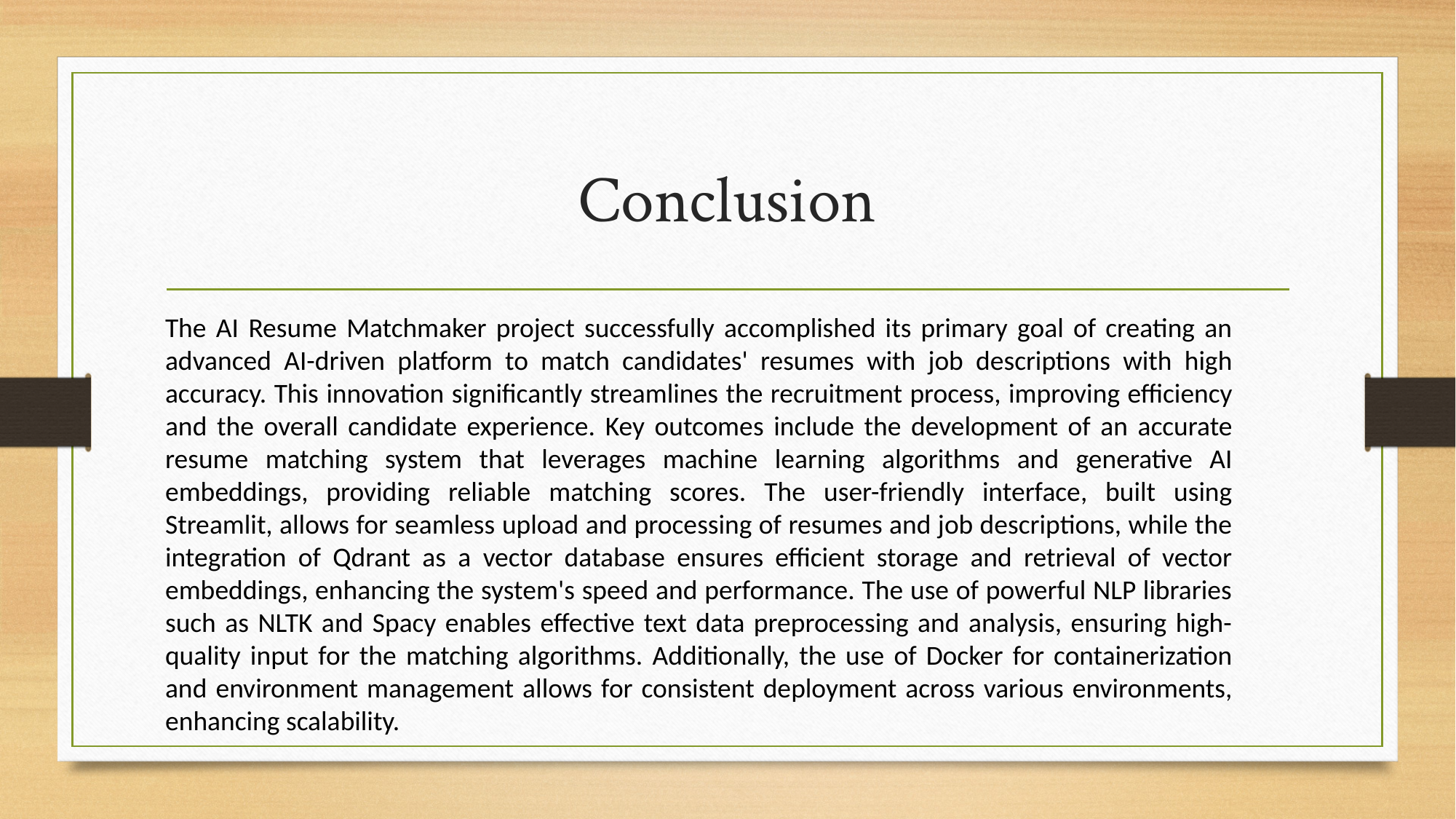

# Conclusion
The AI Resume Matchmaker project successfully accomplished its primary goal of creating an advanced AI-driven platform to match candidates' resumes with job descriptions with high accuracy. This innovation significantly streamlines the recruitment process, improving efficiency and the overall candidate experience. Key outcomes include the development of an accurate resume matching system that leverages machine learning algorithms and generative AI embeddings, providing reliable matching scores. The user-friendly interface, built using Streamlit, allows for seamless upload and processing of resumes and job descriptions, while the integration of Qdrant as a vector database ensures efficient storage and retrieval of vector embeddings, enhancing the system's speed and performance. The use of powerful NLP libraries such as NLTK and Spacy enables effective text data preprocessing and analysis, ensuring high-quality input for the matching algorithms. Additionally, the use of Docker for containerization and environment management allows for consistent deployment across various environments, enhancing scalability.